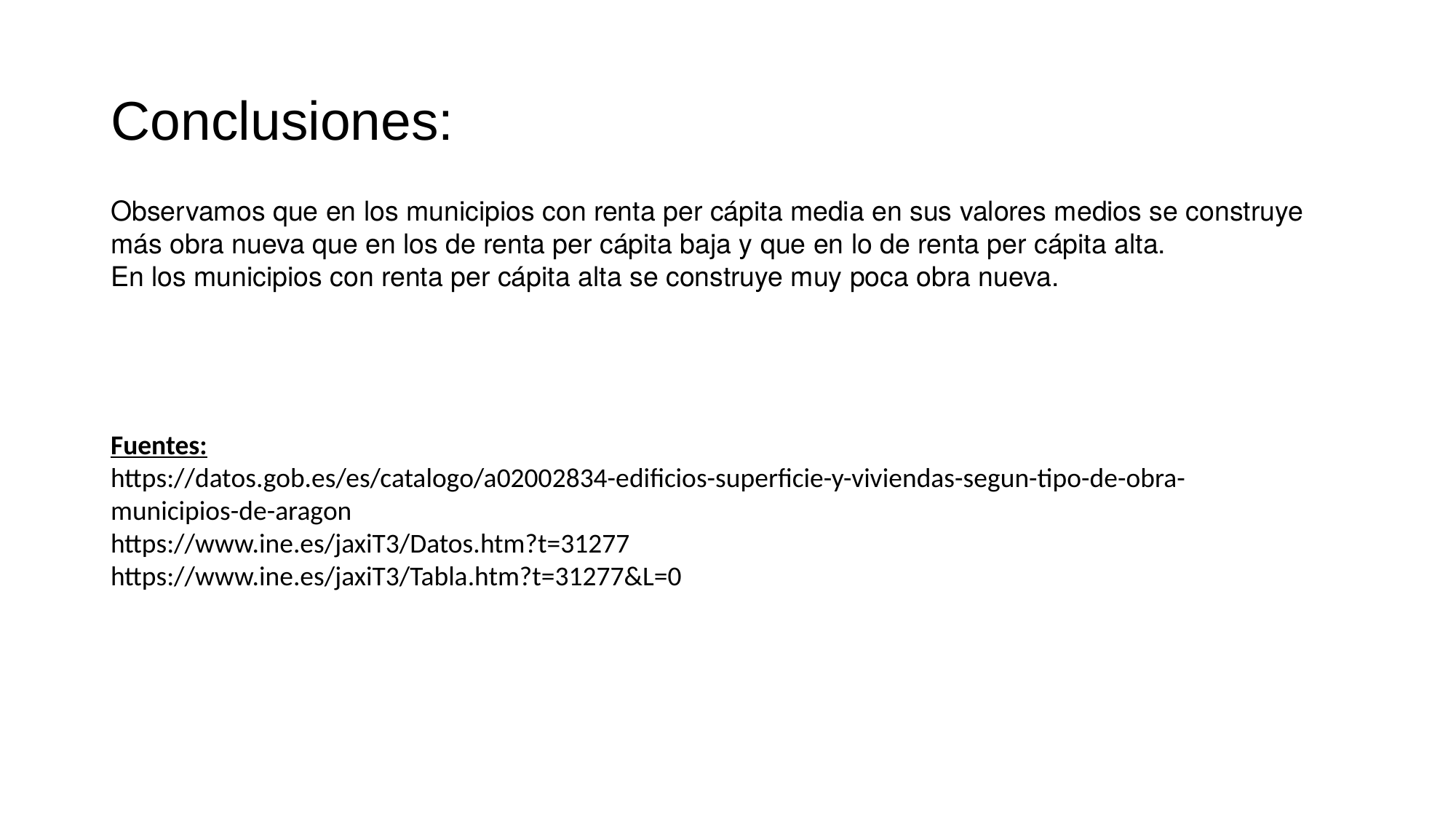

# Conclusiones:
Observamos que en los municipios con renta per cápita media en sus valores medios se construye más obra nueva que en los de renta per cápita baja y que en lo de renta per cápita alta.
En los municipios con renta per cápita alta se construye muy poca obra nueva.
Fuentes:
https://datos.gob.es/es/catalogo/a02002834-edificios-superficie-y-viviendas-segun-tipo-de-obra-municipios-de-aragon
https://www.ine.es/jaxiT3/Datos.htm?t=31277
https://www.ine.es/jaxiT3/Tabla.htm?t=31277&L=0